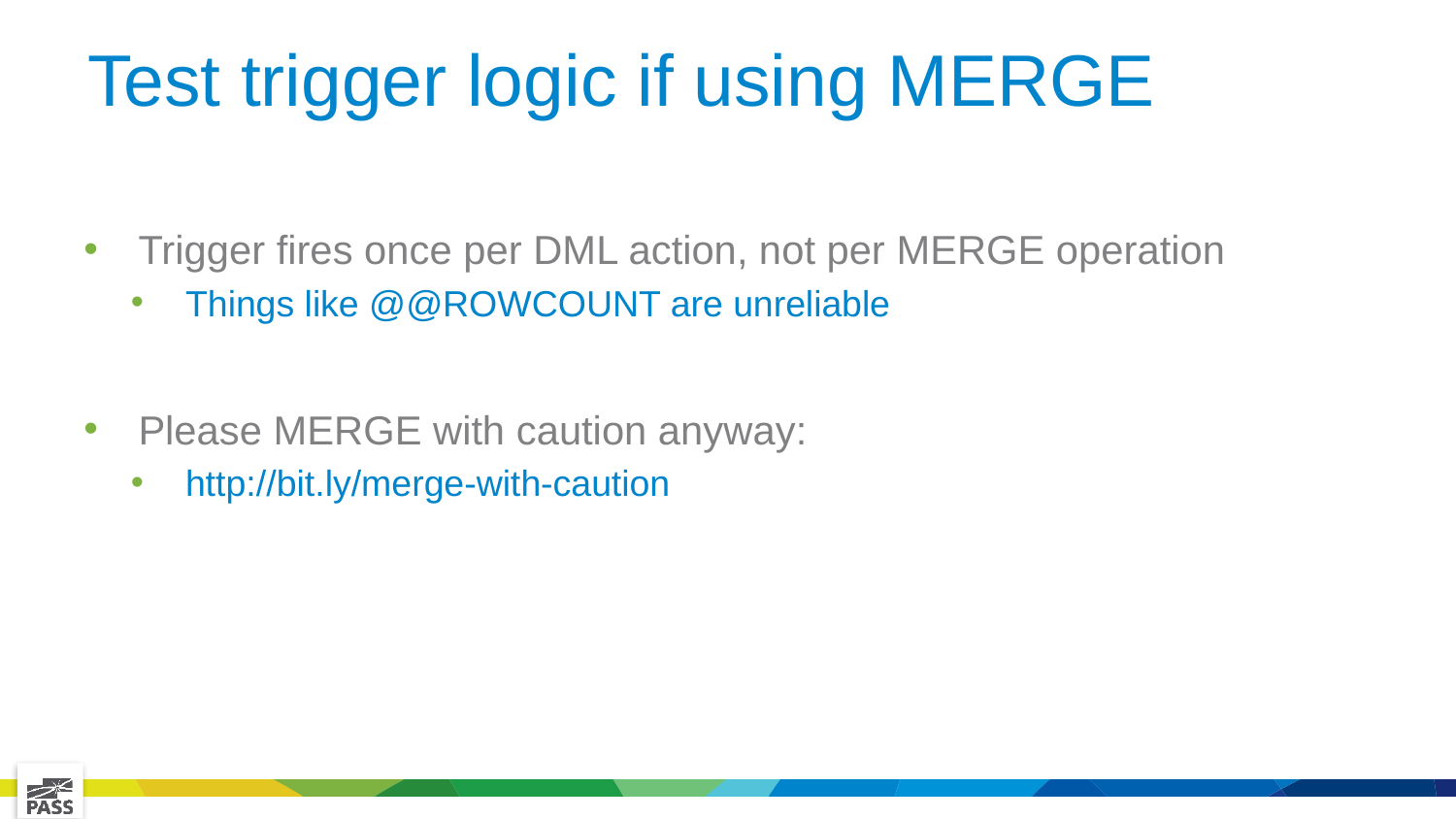

# Test trigger logic if using MERGE
Trigger fires once per DML action, not per MERGE operation
Things like @@ROWCOUNT are unreliable

Please MERGE with caution anyway:
http://bit.ly/merge-with-caution